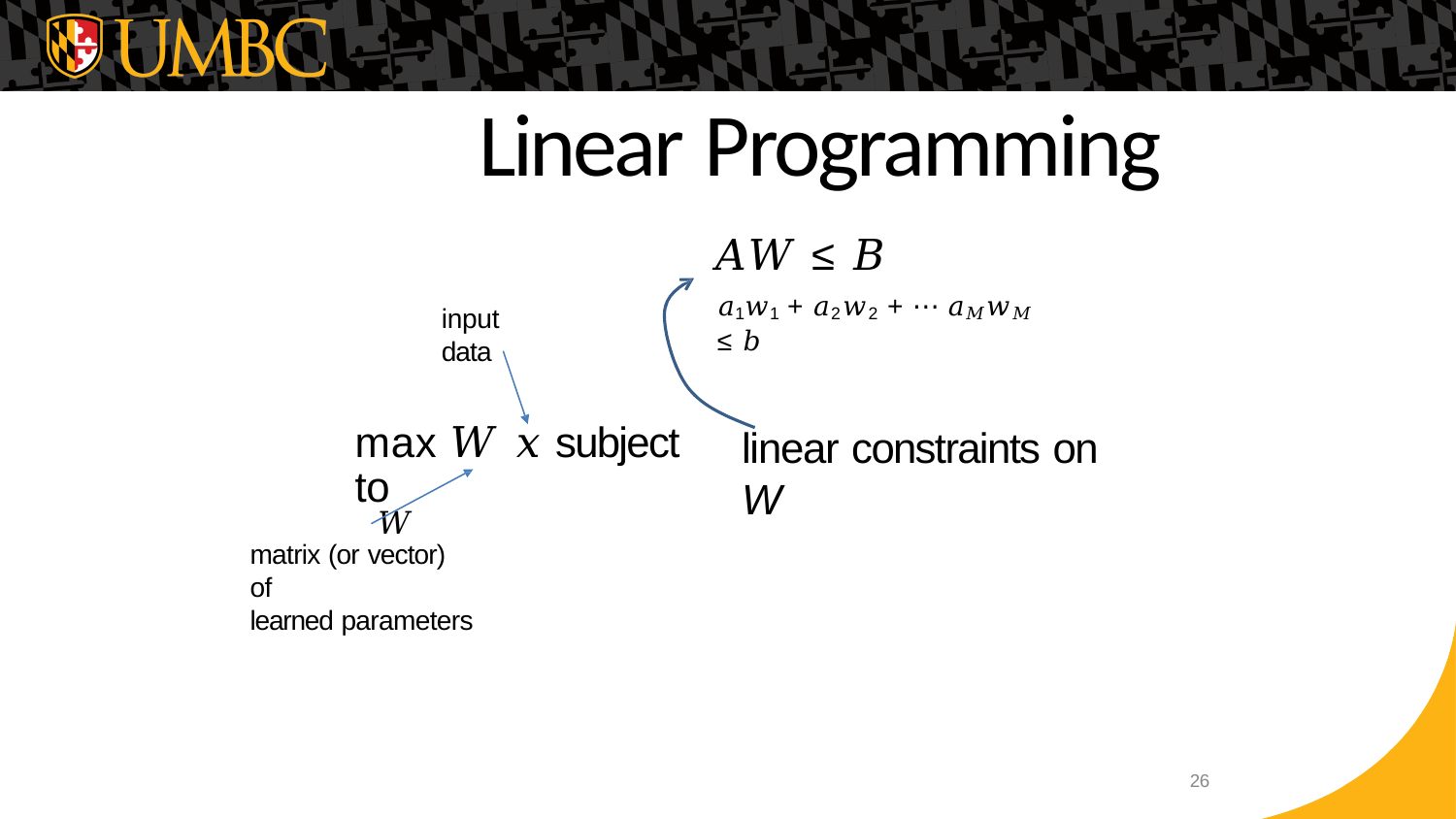

# Linear Programming
𝐴𝑊 ≤ 𝐵
𝑎1𝑤1 + 𝑎2𝑤2 + ⋯ 𝑎𝑀𝑤𝑀 ≤ 𝑏

input data

linear constraints on W
max 𝑊 𝑥 subject to
𝑊

matrix (or vector) of
learned parameters
26